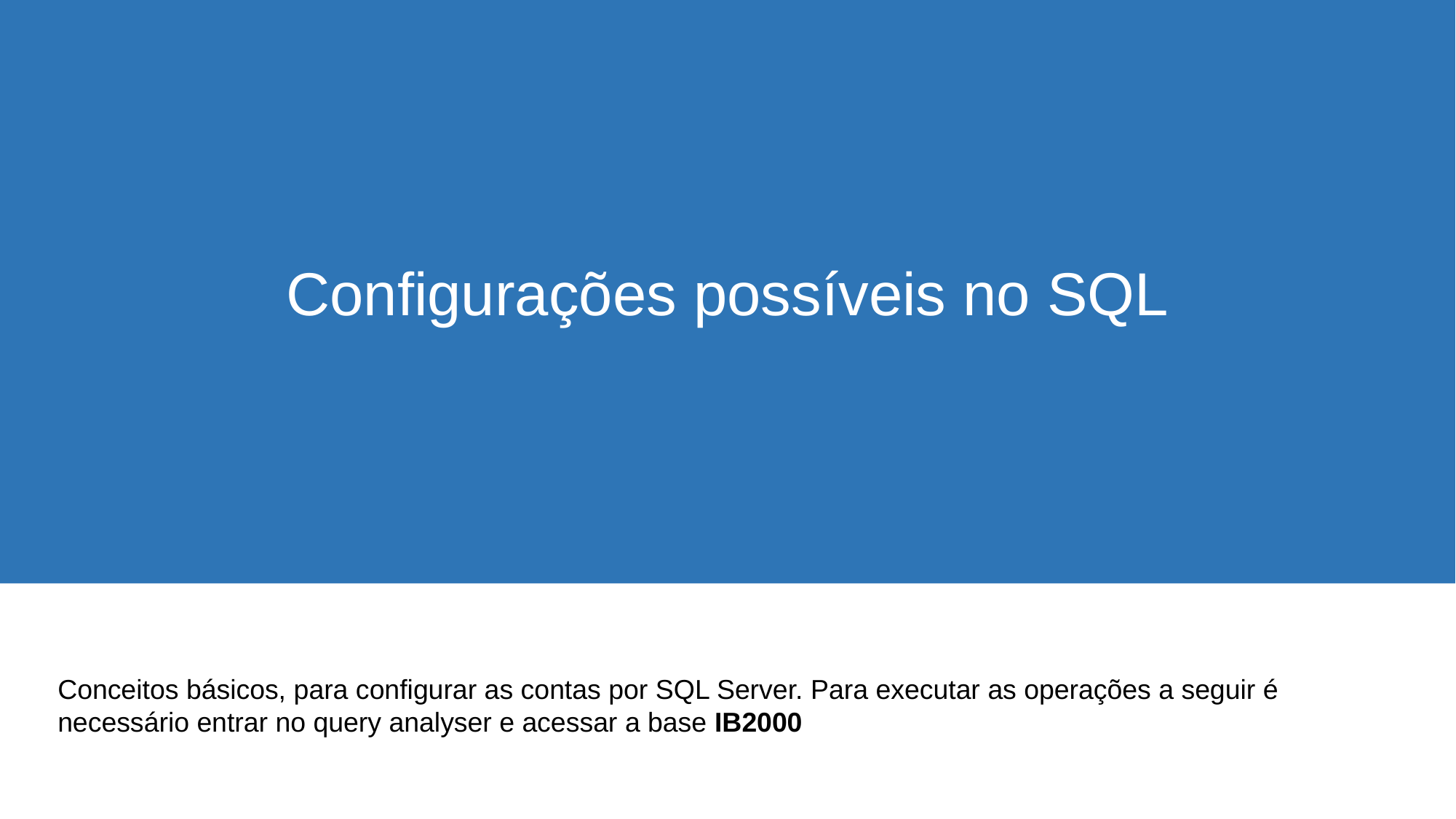

Configurações possíveis no SQL
Conceitos básicos, para configurar as contas por SQL Server. Para executar as operações a seguir é necessário entrar no query analyser e acessar a base IB2000